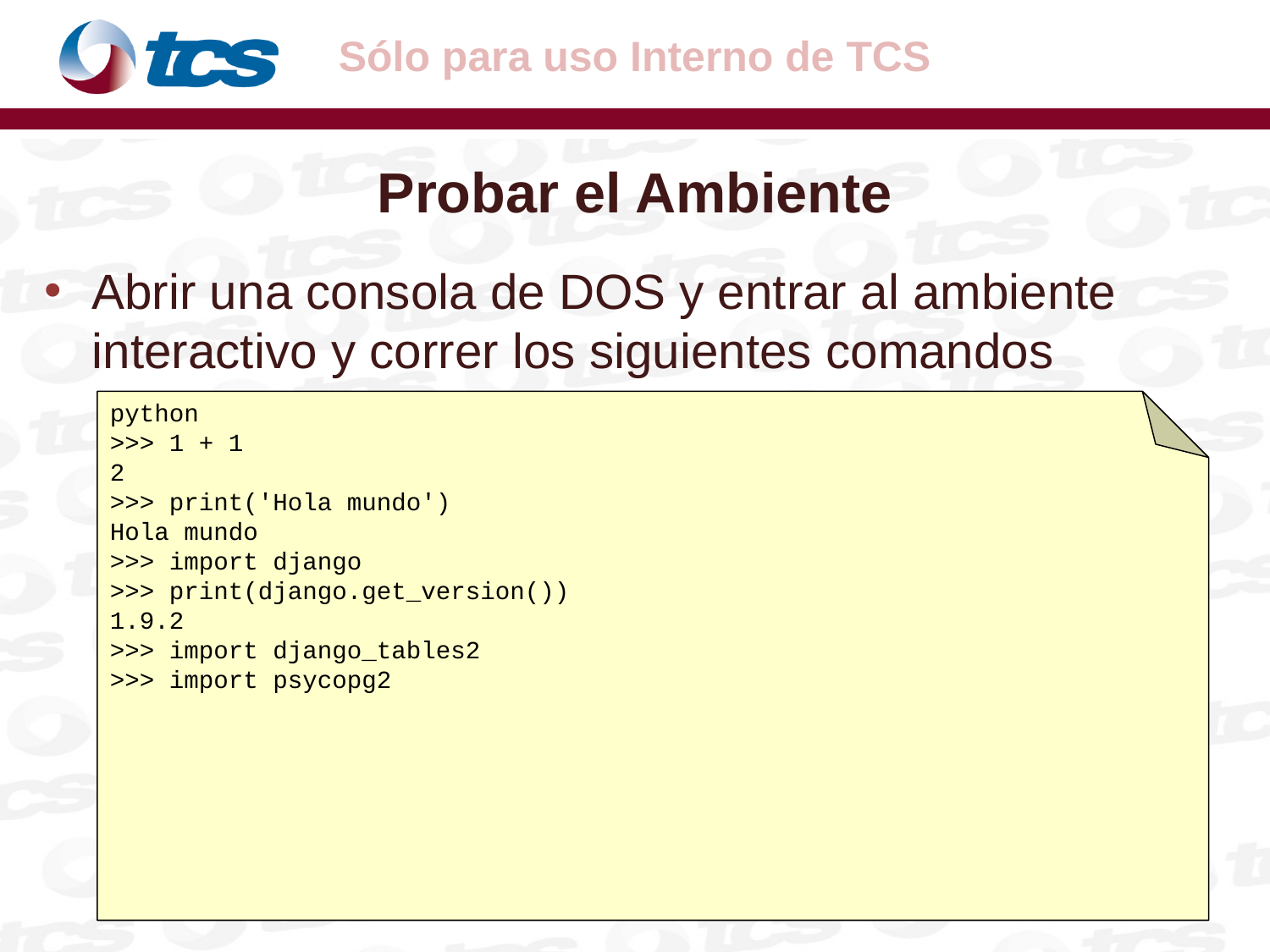

python
>>> 1 + 1
2
>>> print('Hola mundo')
Hola mundo
>>> import django
>>> print(django.get_version())
1.9.2
>>> import django_tables2
>>> import psycopg2
# Probar el Ambiente
Abrir una consola de DOS y entrar al ambiente interactivo y correr los siguientes comandos